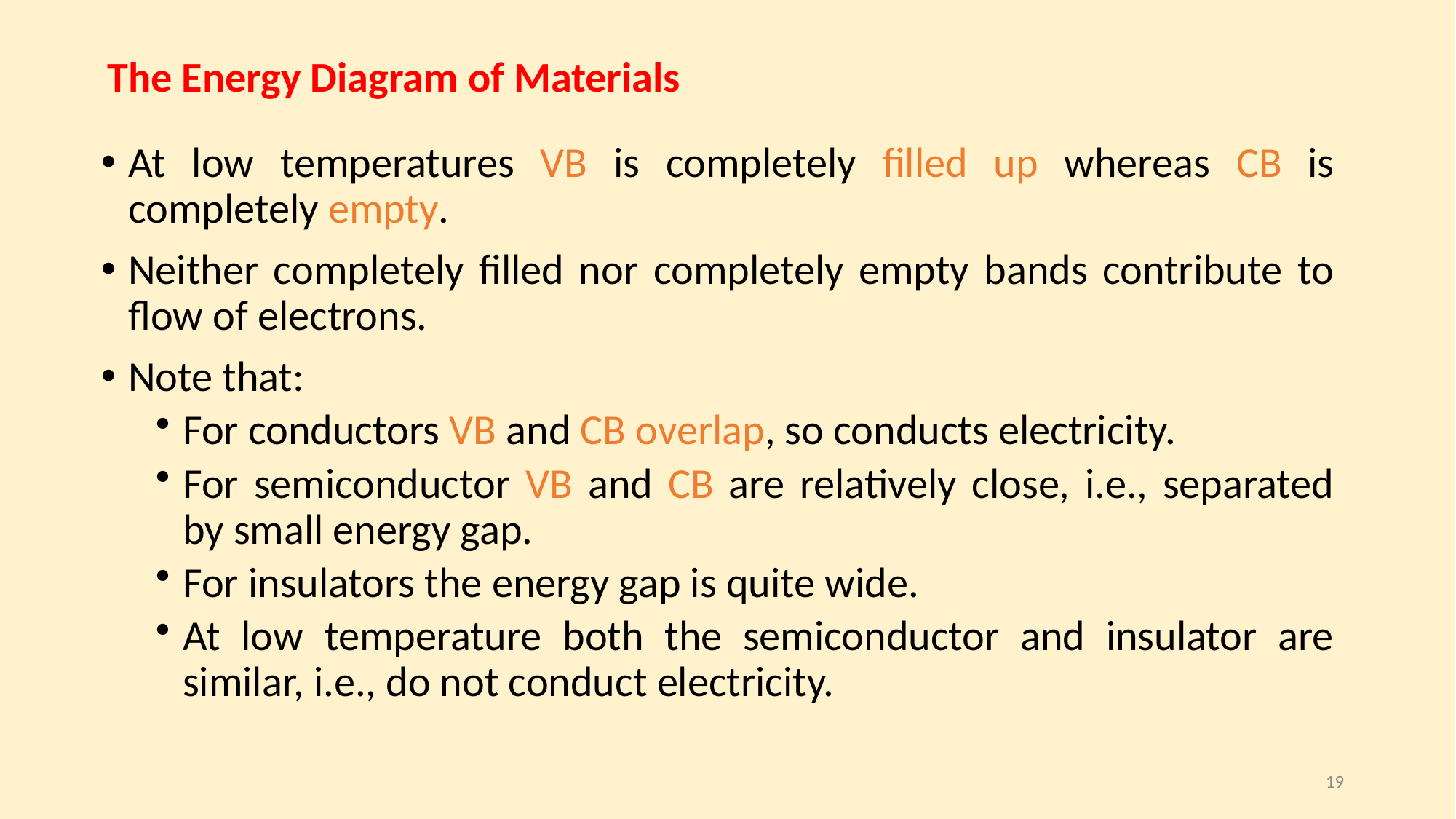

# The Energy Diagram of Materials
At low temperatures VB is completely filled up whereas CB is completely empty.
Neither completely filled nor completely empty bands contribute to flow of electrons.
Note that:
For conductors VB and CB overlap, so conducts electricity.
For semiconductor VB and CB are relatively close, i.e., separated by small energy gap.
For insulators the energy gap is quite wide.
At low temperature both the semiconductor and insulator are similar, i.e., do not conduct electricity.
19